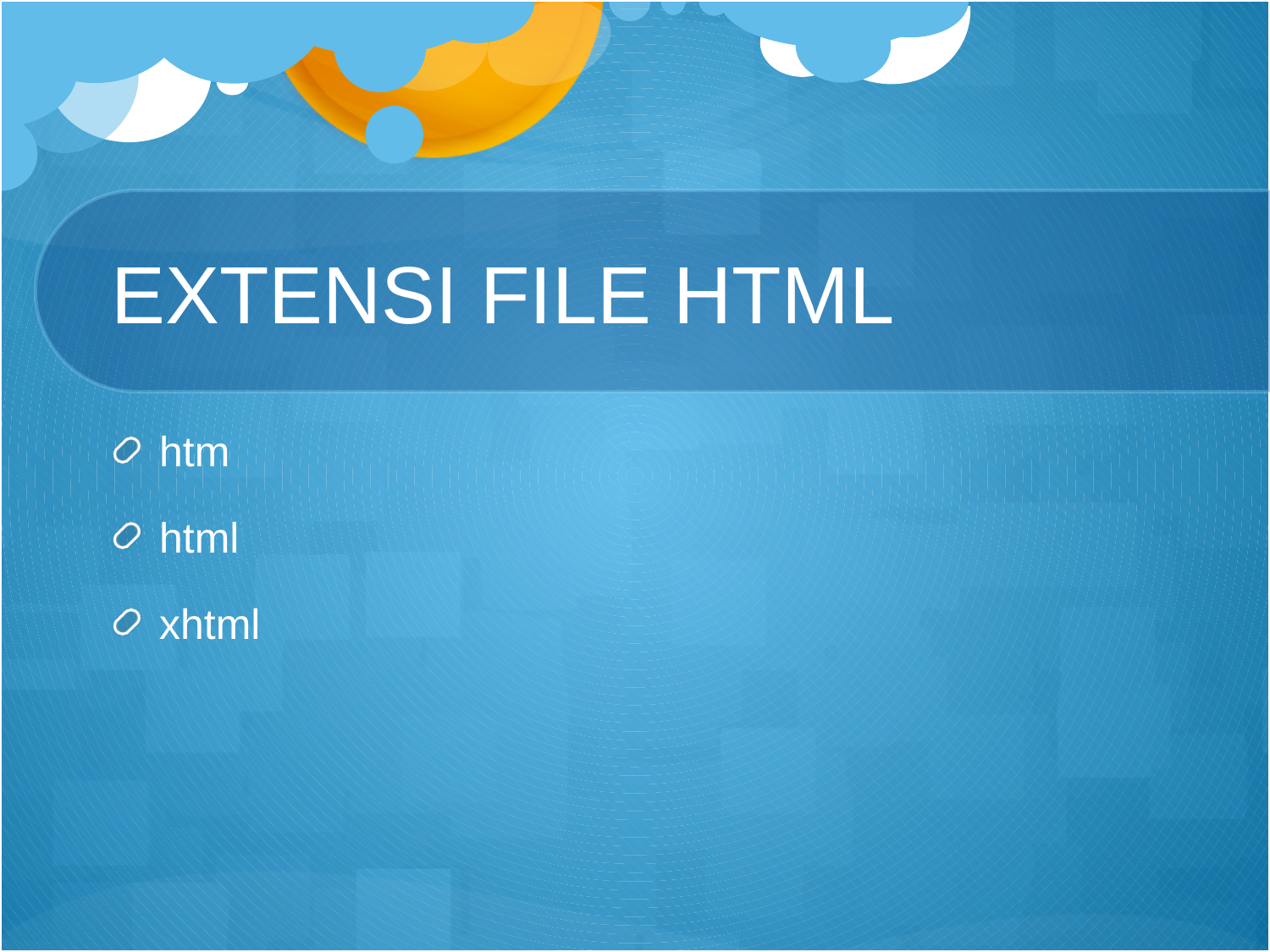

# EXTENSI FILE HTML
htm
html
xhtml